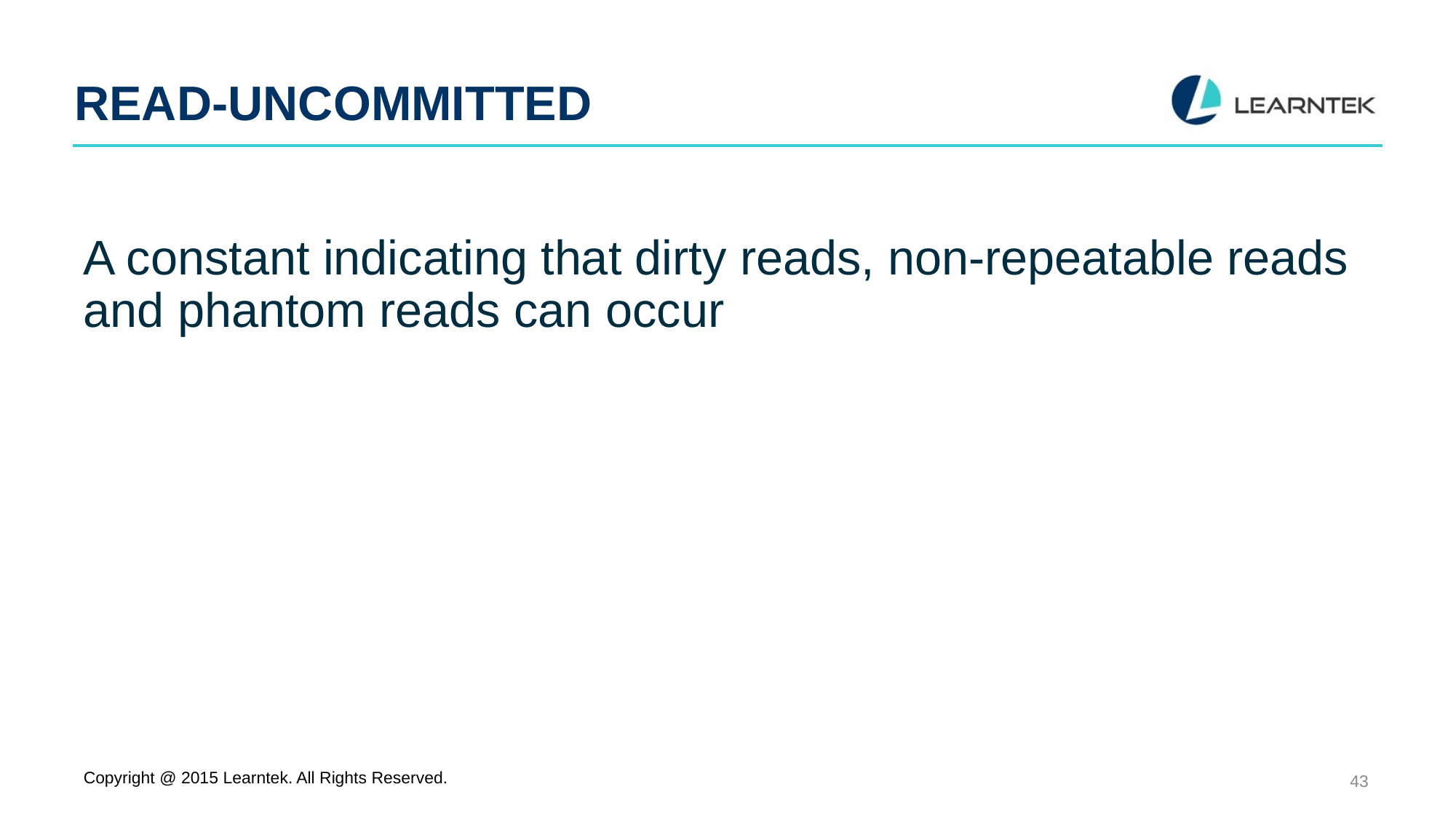

# READ-UNCOMMITTED
A constant indicating that dirty reads, non-repeatable reads and phantom reads can occur
Copyright @ 2015 Learntek. All Rights Reserved.
43